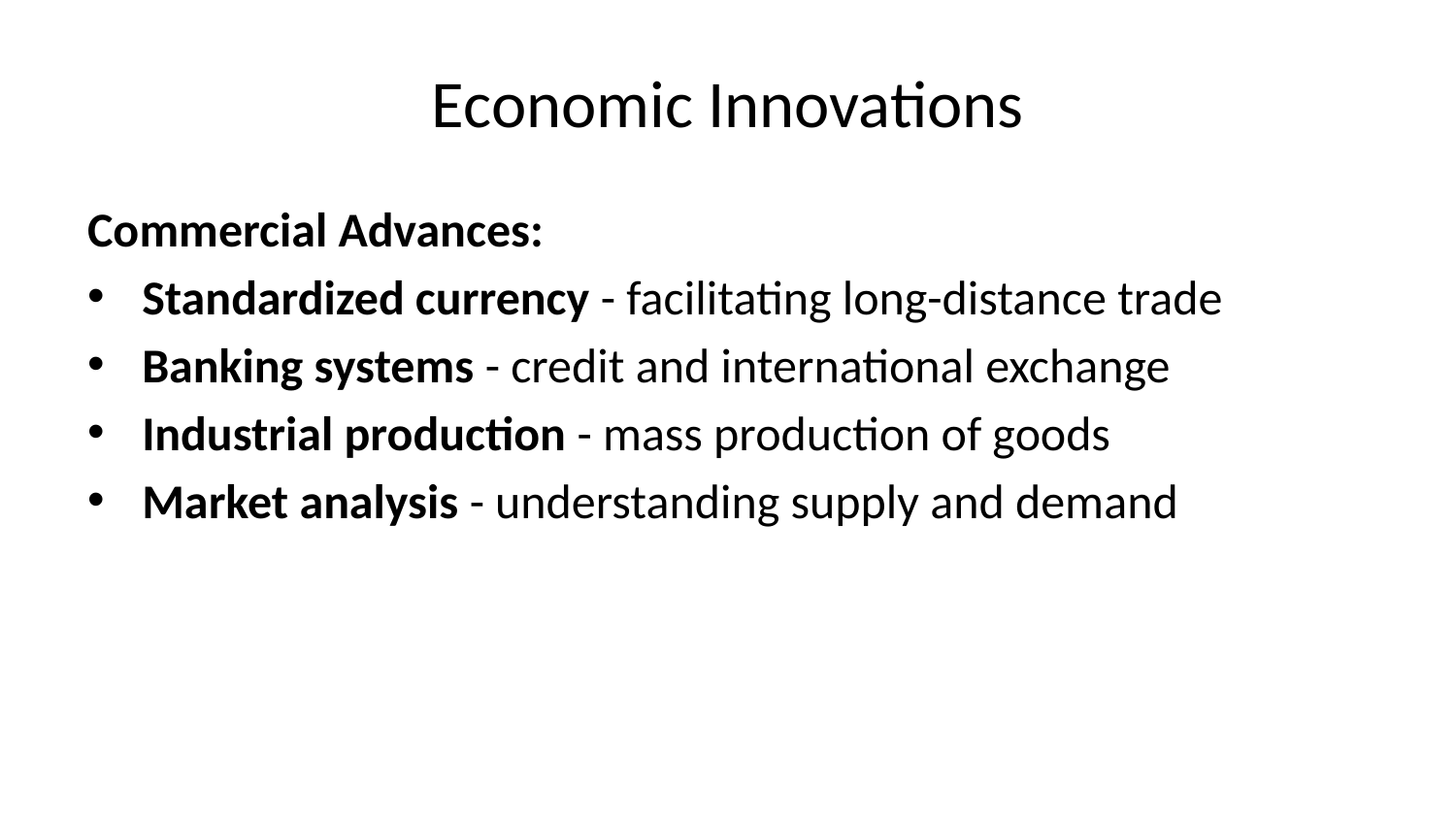

# Economic Innovations
Commercial Advances:
Standardized currency - facilitating long-distance trade
Banking systems - credit and international exchange
Industrial production - mass production of goods
Market analysis - understanding supply and demand